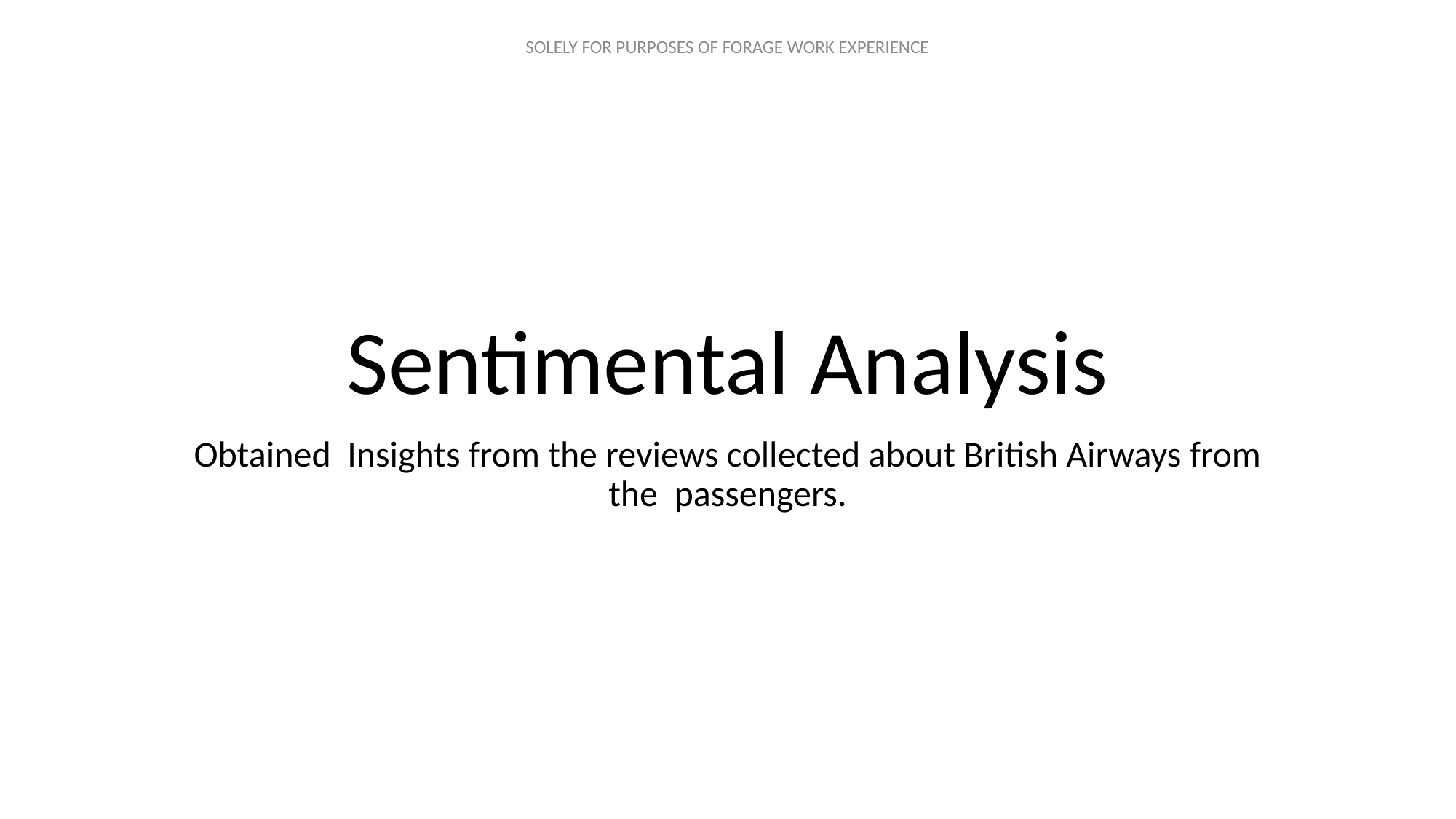

# Sentimental Analysis
Obtained  Insights from the reviews collected about British Airways from the  passengers.